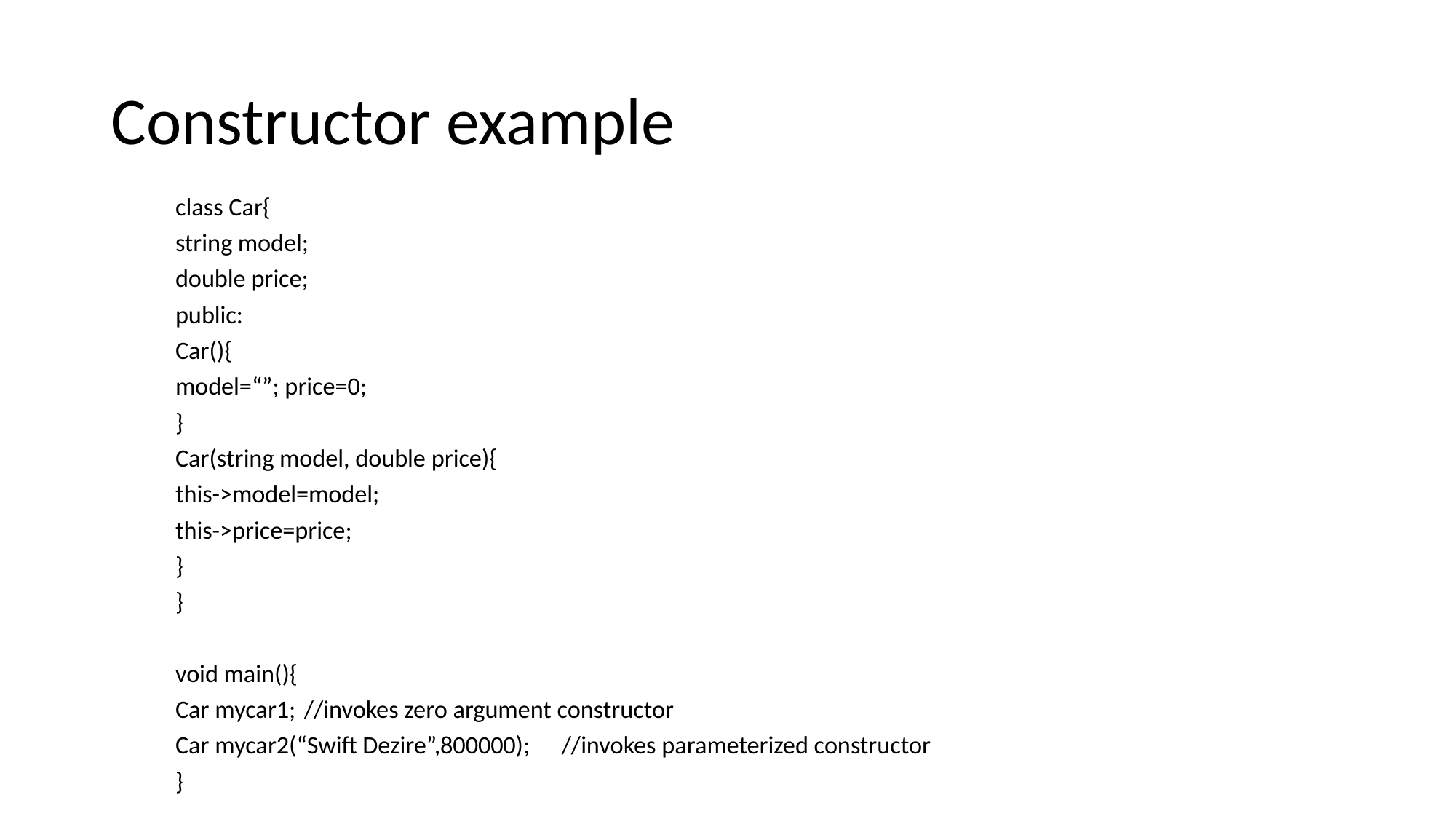

# Constructor example
	class Car{
		string model;
		double price;
		public:
		Car(){
			model=“”; price=0;
		}
		Car(string model, double price){
			this->model=model;
			this->price=price;
		}
	}

	void main(){
		Car mycar1;			//invokes zero argument constructor
		Car mycar2(“Swift Dezire”,800000);		//invokes parameterized constructor
	}